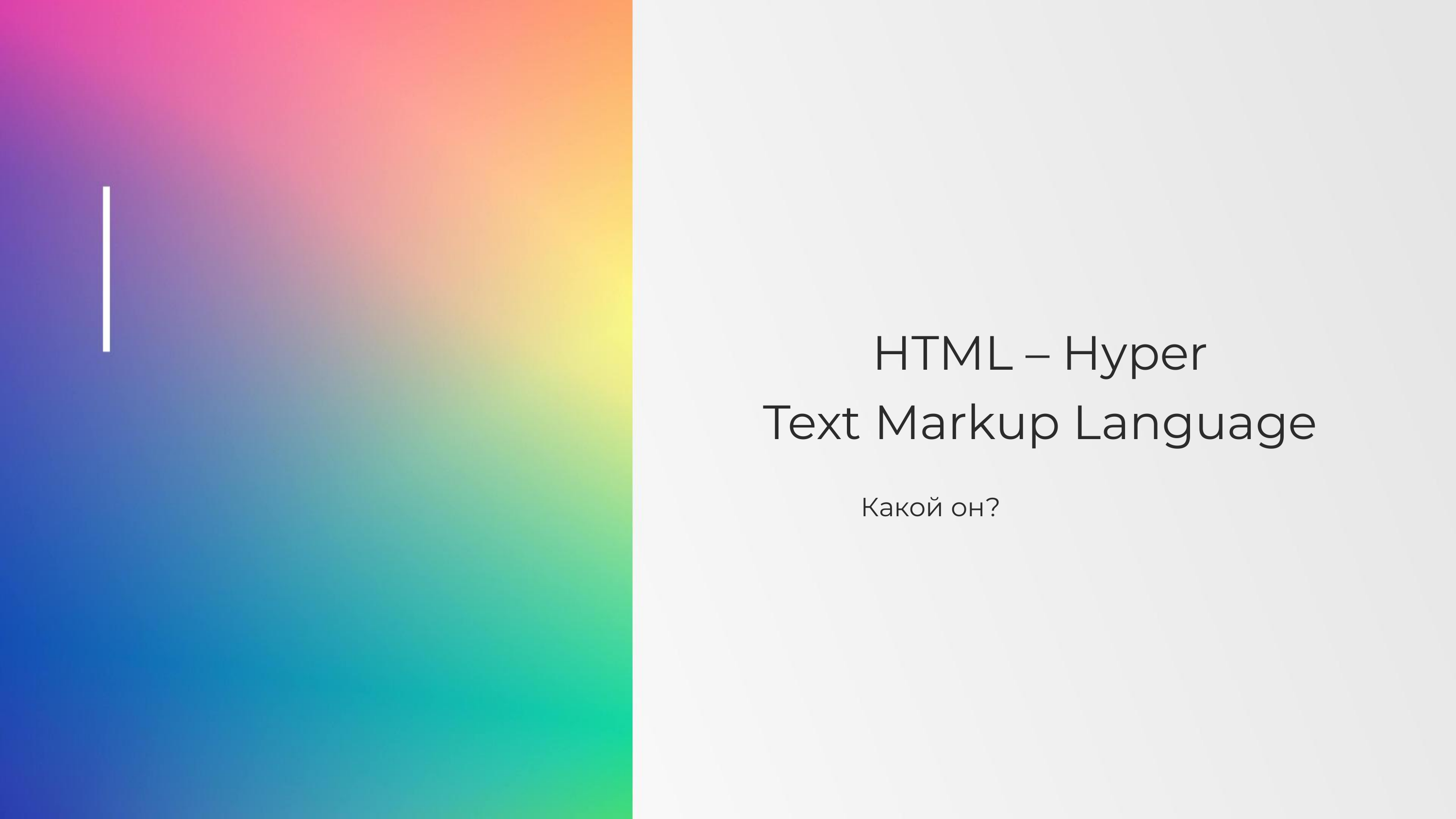

HTML – Hyper
Text Markup Language

Какой он?